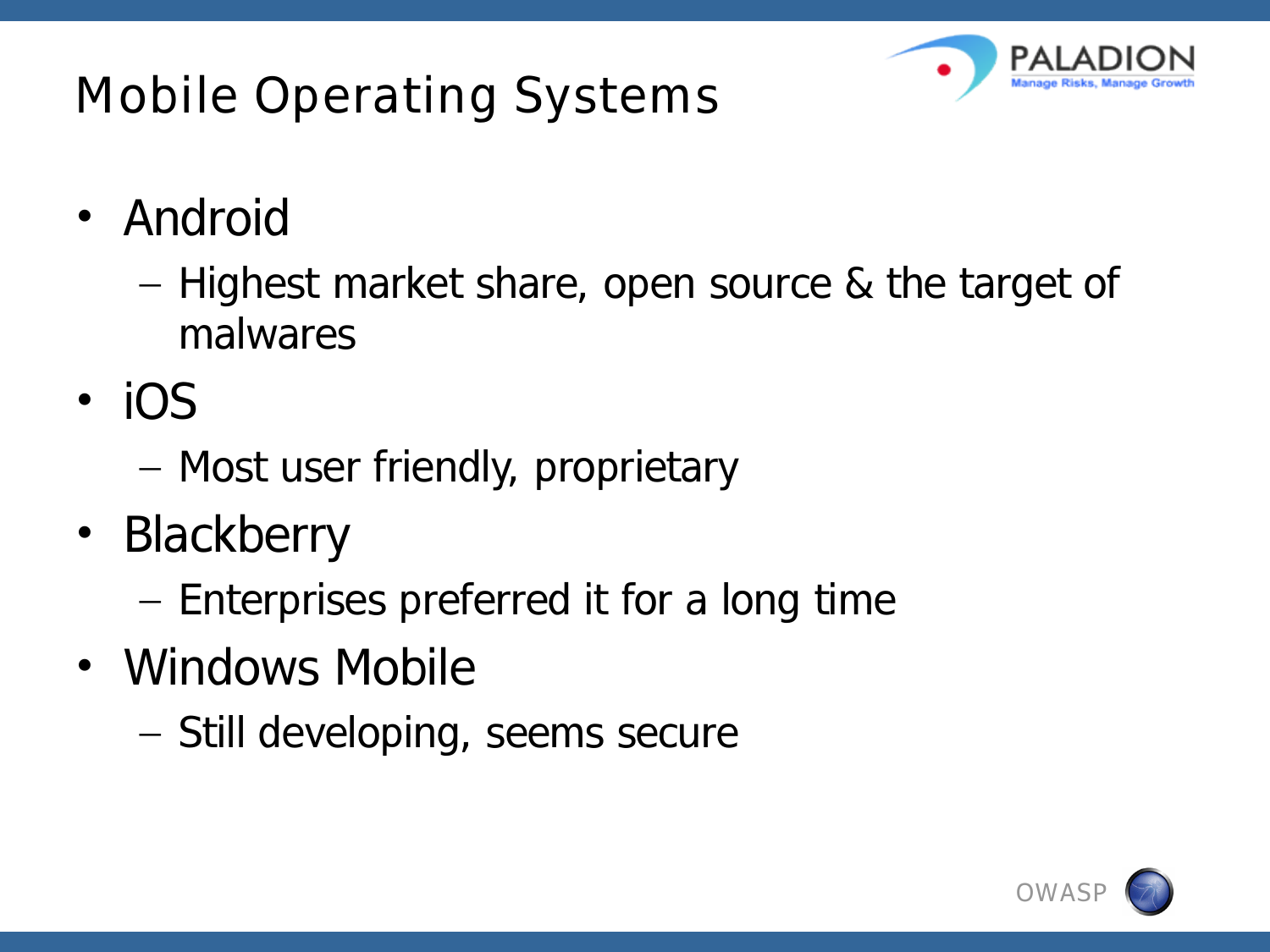

# Mobile Operating Systems
Android
Highest market share, open source & the target of malwares
iOS
Most user friendly, proprietary
Blackberry
Enterprises preferred it for a long time
Windows Mobile
Still developing, seems secure